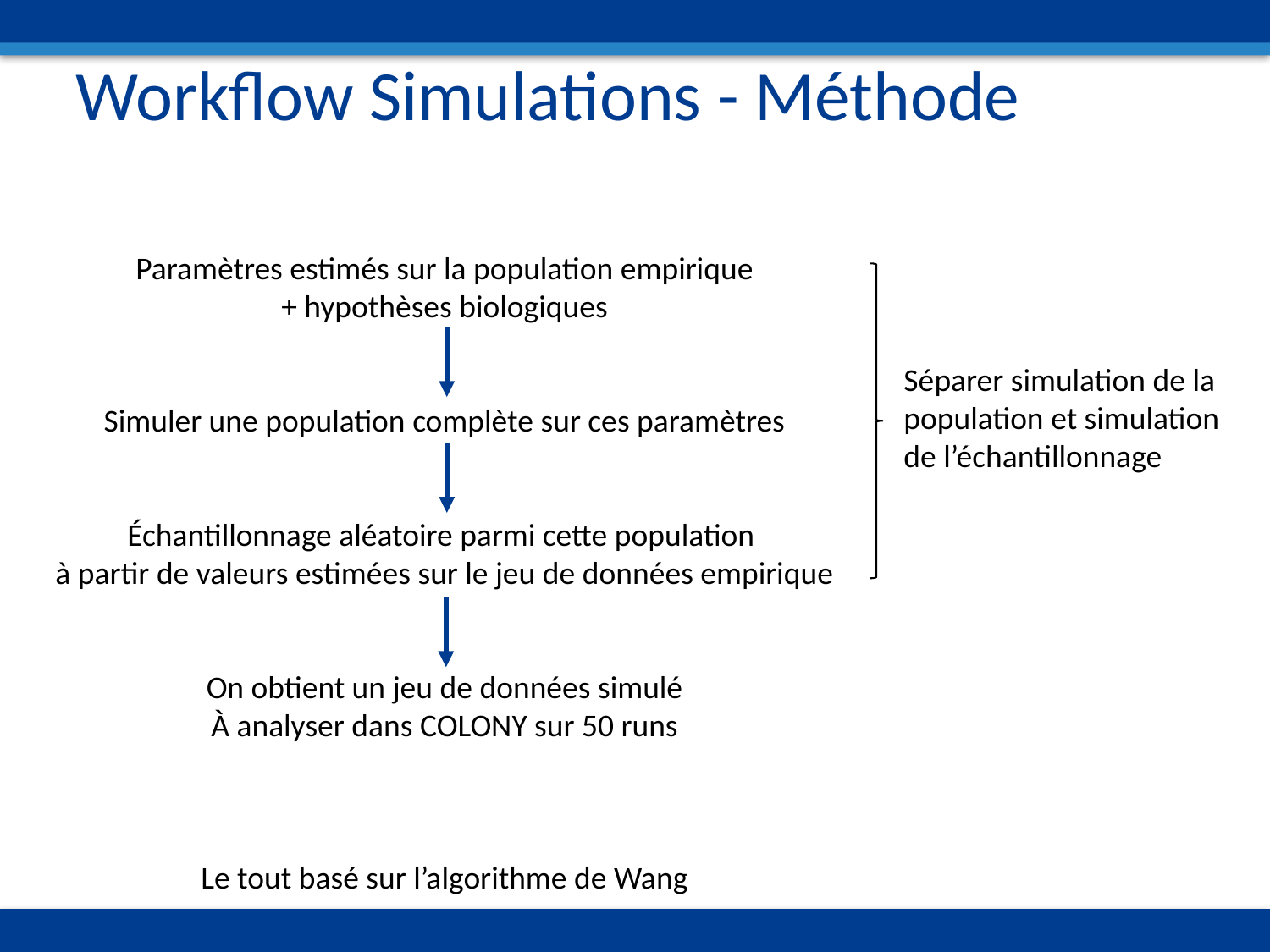

# Workflow Simulations - Méthode
Paramètres estimés sur la population empirique
+ hypothèses biologiques

Simuler une population complète sur ces paramètres

Échantillonnage aléatoire parmi cette population
à partir de valeurs estimées sur le jeu de données empirique

On obtient un jeu de données simulé
À analyser dans COLONY sur 50 runs

Le tout basé sur l’algorithme de Wang

Séparer simulation de la population et simulation de l’échantillonnage